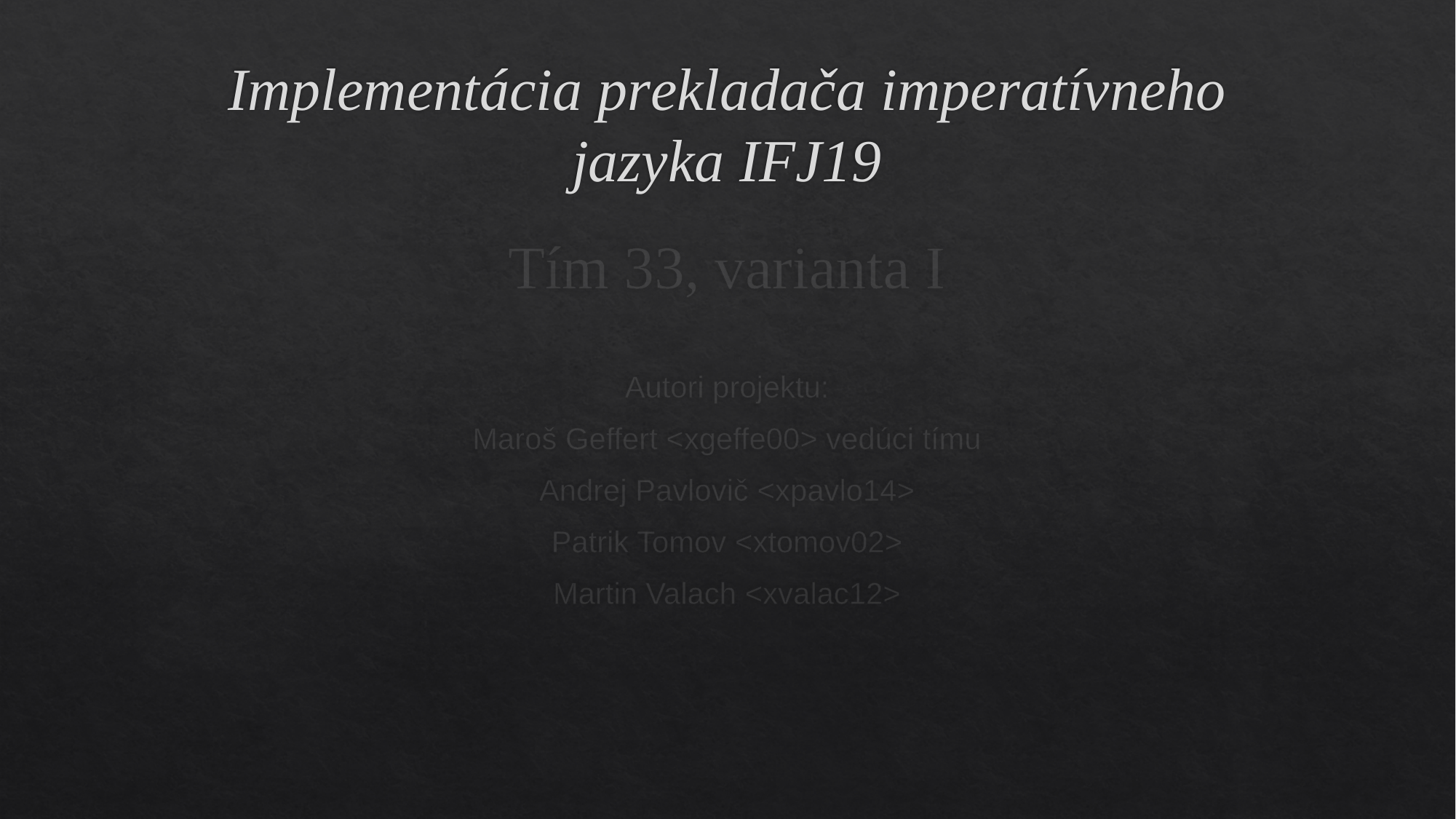

# Implementácia prekladača imperatívneho jazyka IFJ19
Tím 33, varianta I

Autori projektu:
Maroš Geffert <xgeffe00> vedúci tímu
Andrej Pavlovič <xpavlo14>
Patrik Tomov <xtomov02>
Martin Valach <xvalac12>